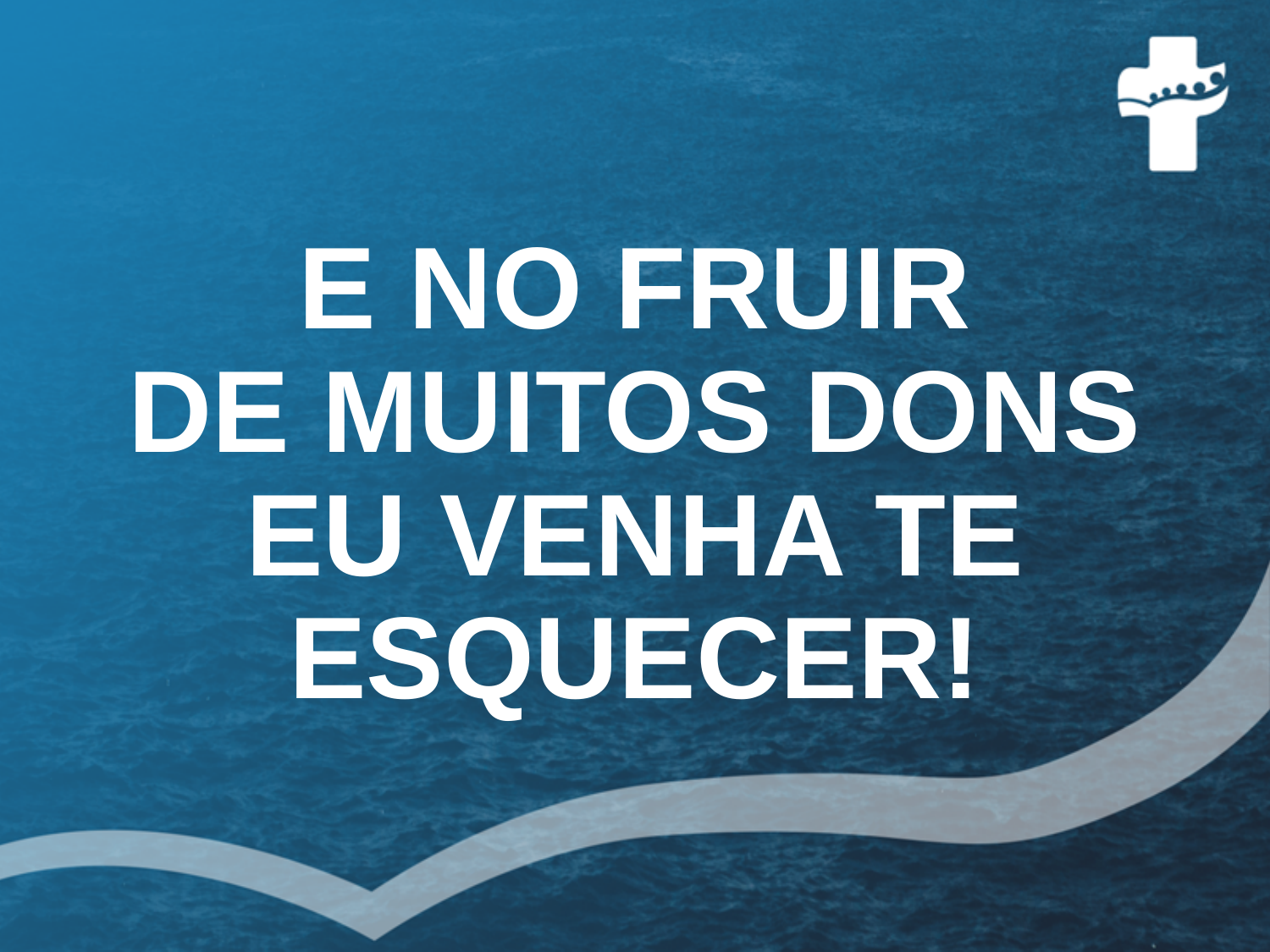

# E NO FRUIR DE MUITOS DONS EU VENHA TE ESQUECER!